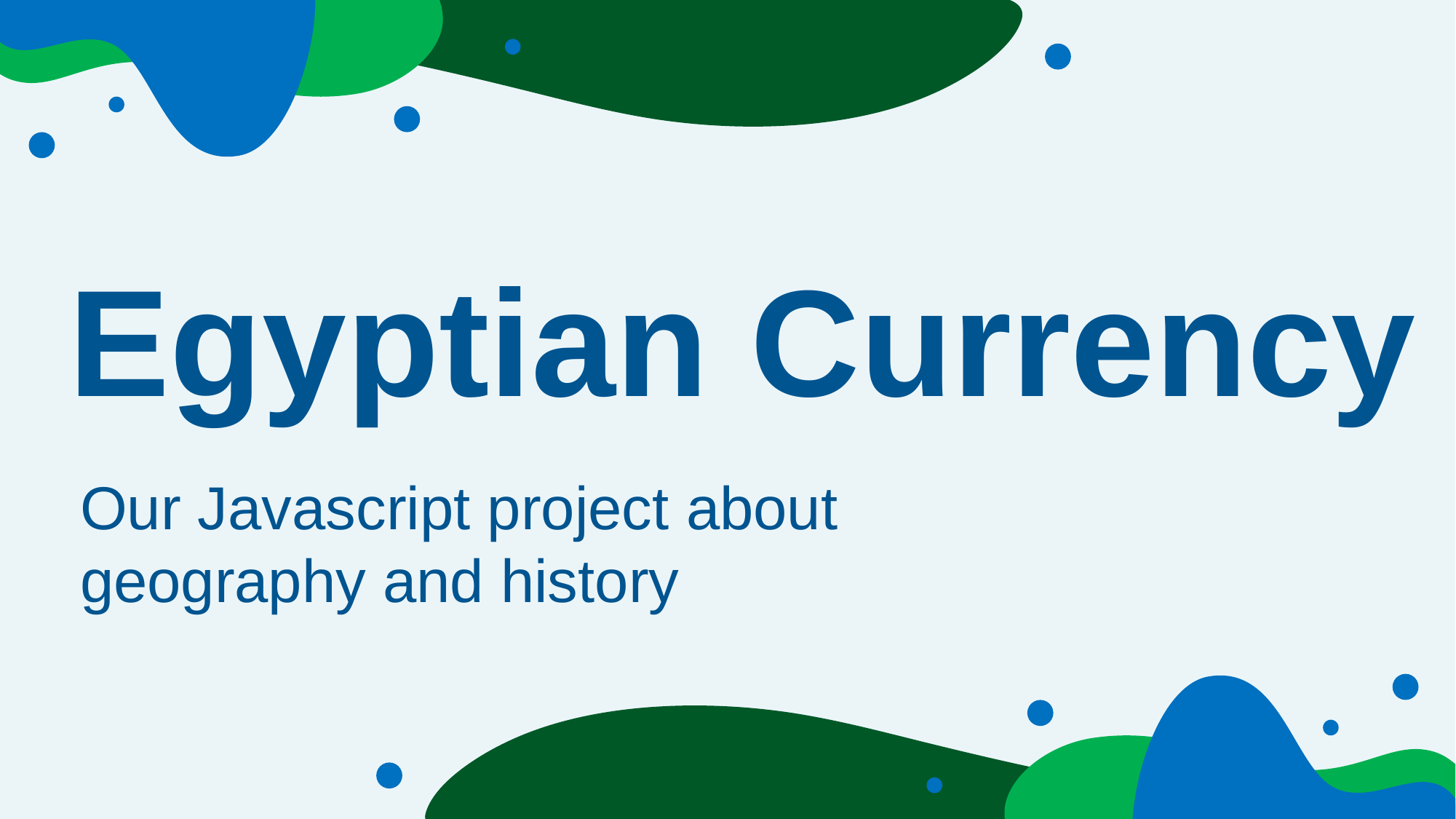

# Egyptian Currency
Our Javascript project about geography and history